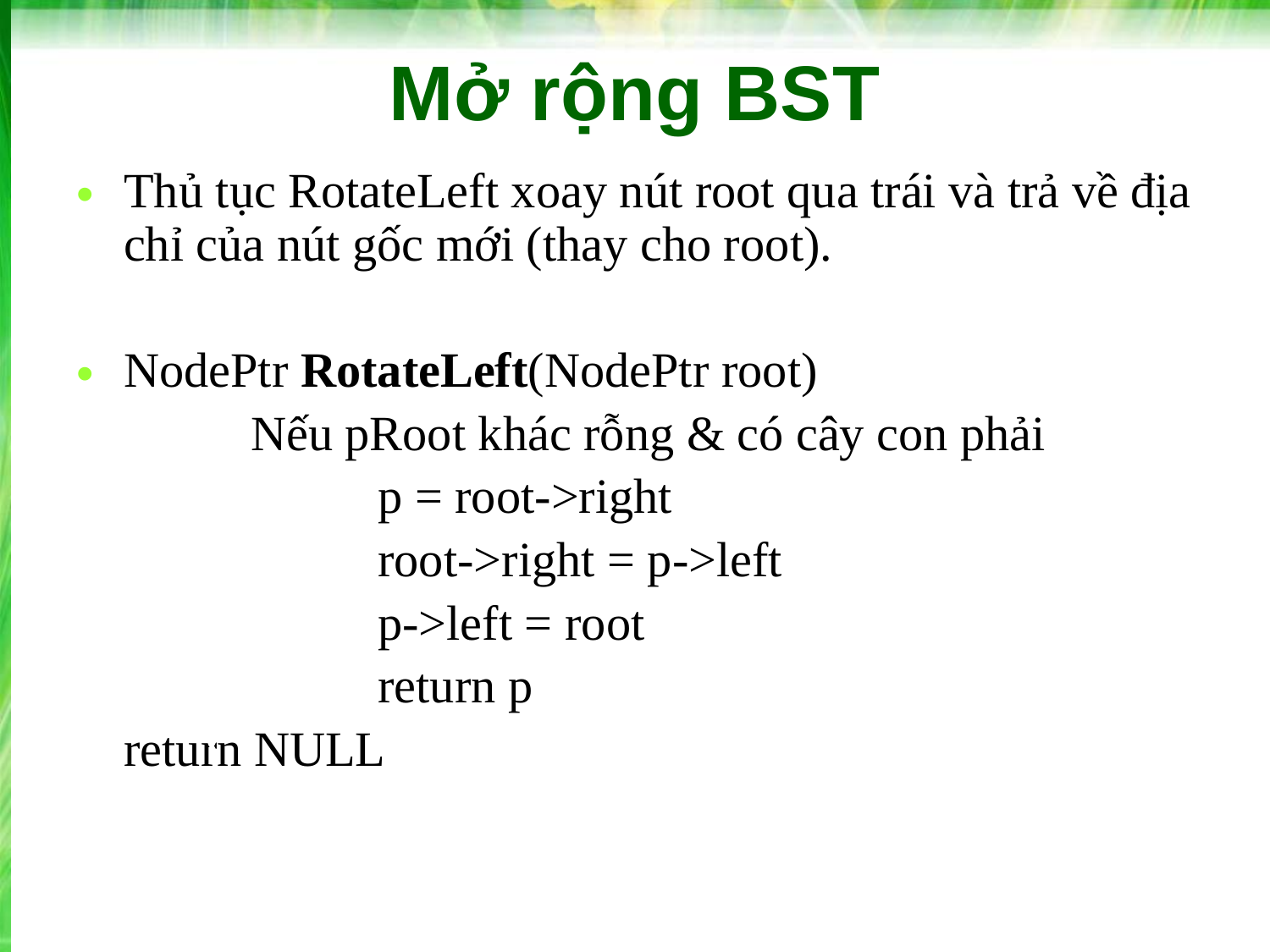

# Mở rộng BST
Thủ tục RotateLeft xoay nút root qua trái và trả về địa chỉ của nút gốc mới (thay cho root).

NodePtr RotateLeft(NodePtr root)
		Nếu pRoot khác rỗng & có cây con phải
			p = root->right
			root->right = p->left
			p->left = root
			return p
	return NULL
80